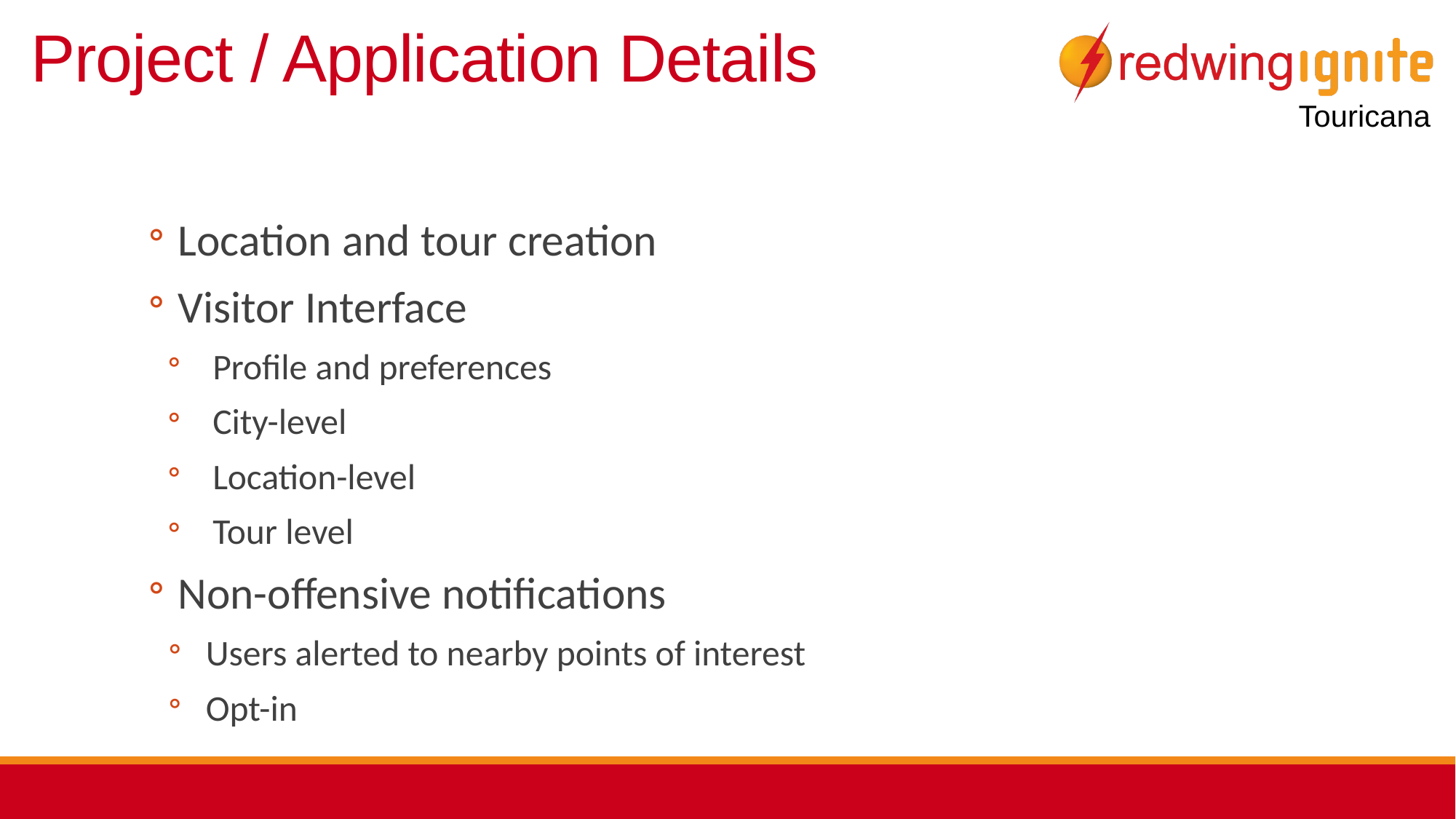

# Project / Application Details
 Location and tour creation
 Visitor Interface
Profile and preferences
City-level
Location-level
Tour level
 Non-offensive notifications
Users alerted to nearby points of interest
Opt-in